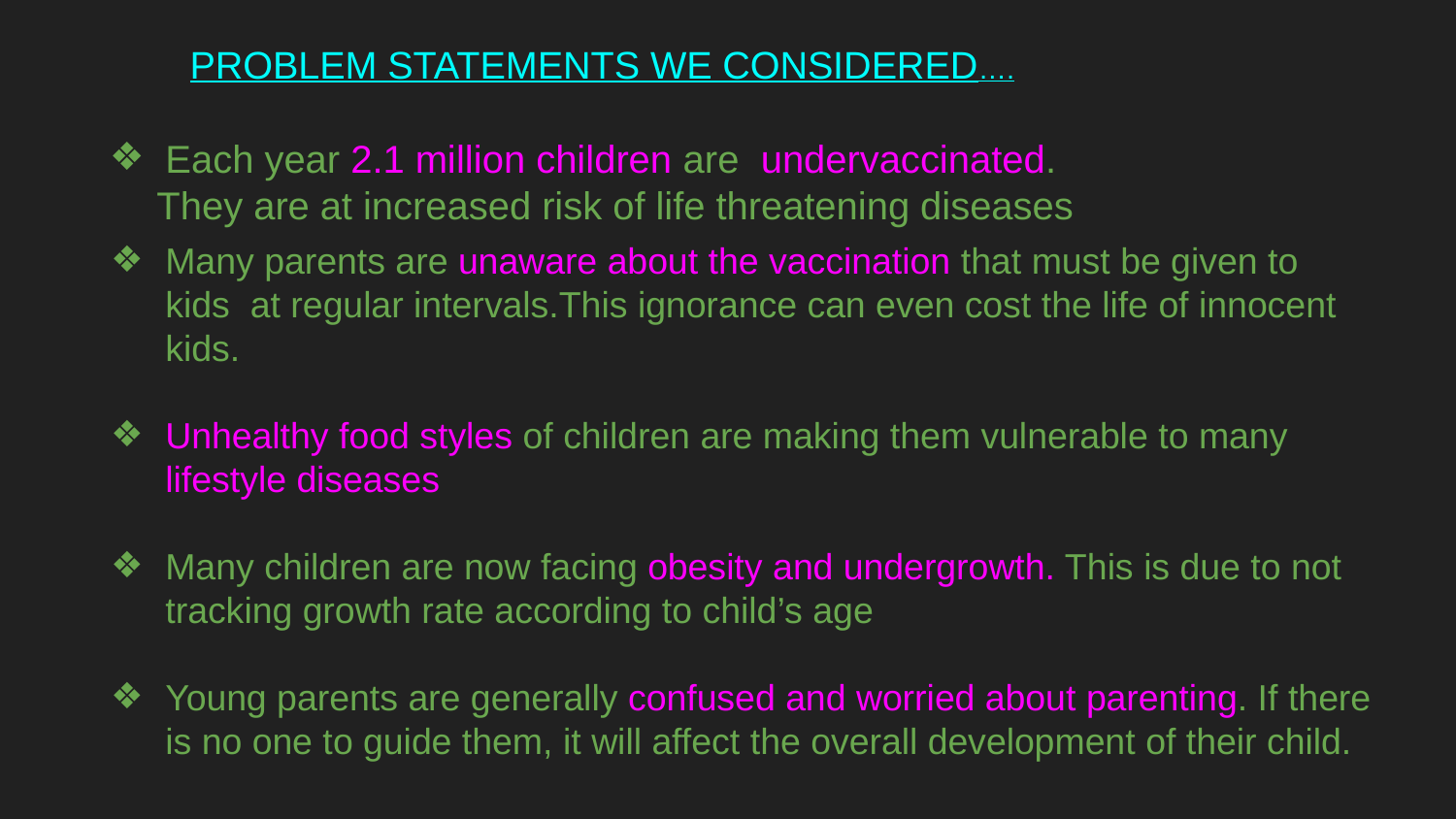

# Each year 2.1 million children are  undervaccinated.
      They are at increased risk of life threatening diseases
       PROBLEM STATEMENTS WE CONSIDERED….

Many parents are unaware about the vaccination that must be given to kids  at regular intervals.This ignorance can even cost the life of innocent kids.

Unhealthy food styles of children are making them vulnerable to many lifestyle diseases

Many children are now facing obesity and undergrowth. This is due to not tracking growth rate according to child’s age

Young parents are generally confused and worried about parenting. If there is no one to guide them, it will affect the overall development of their child.